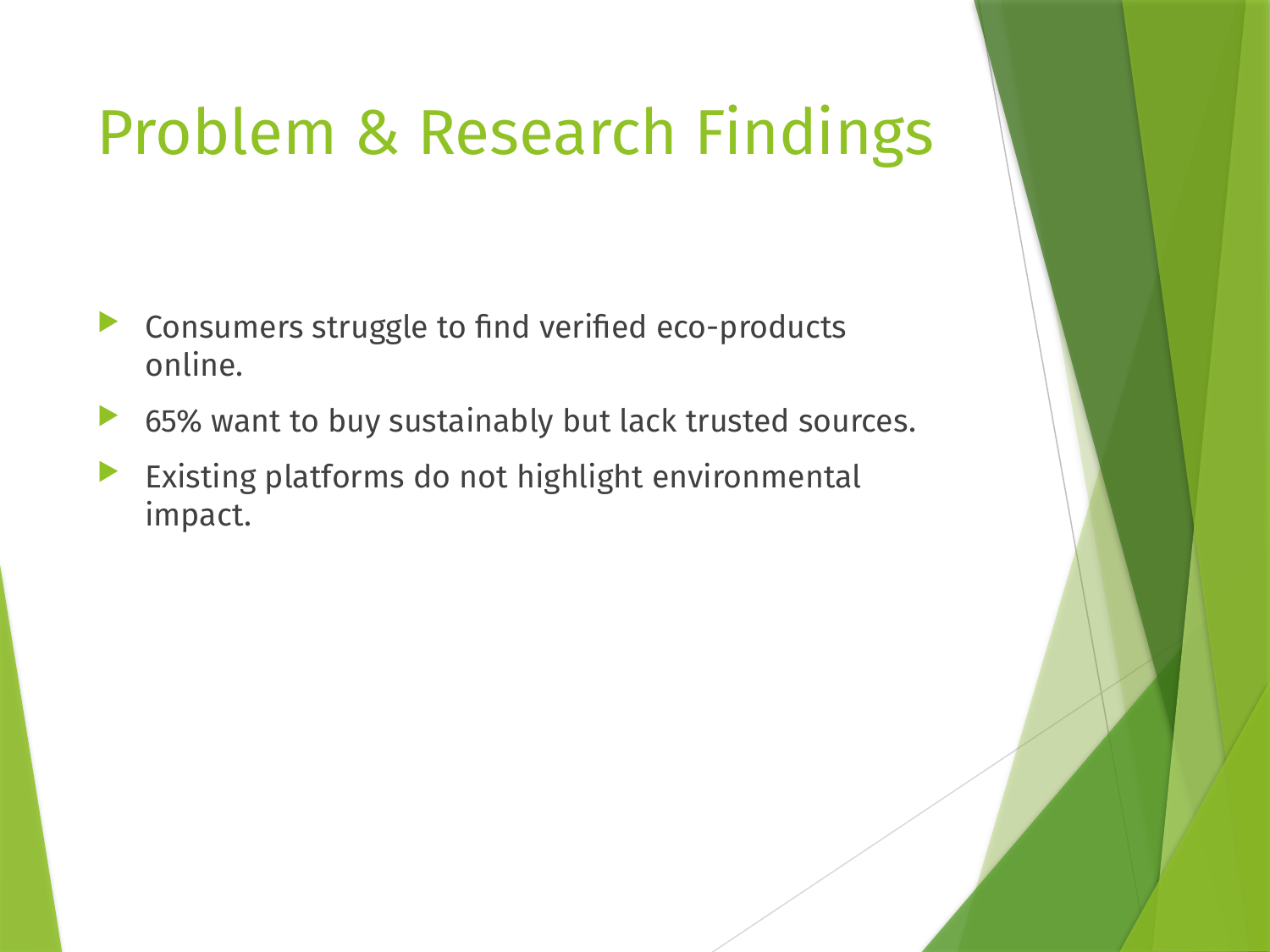

# Problem & Research Findings
Consumers struggle to find verified eco-products online.
65% want to buy sustainably but lack trusted sources.
Existing platforms do not highlight environmental impact.